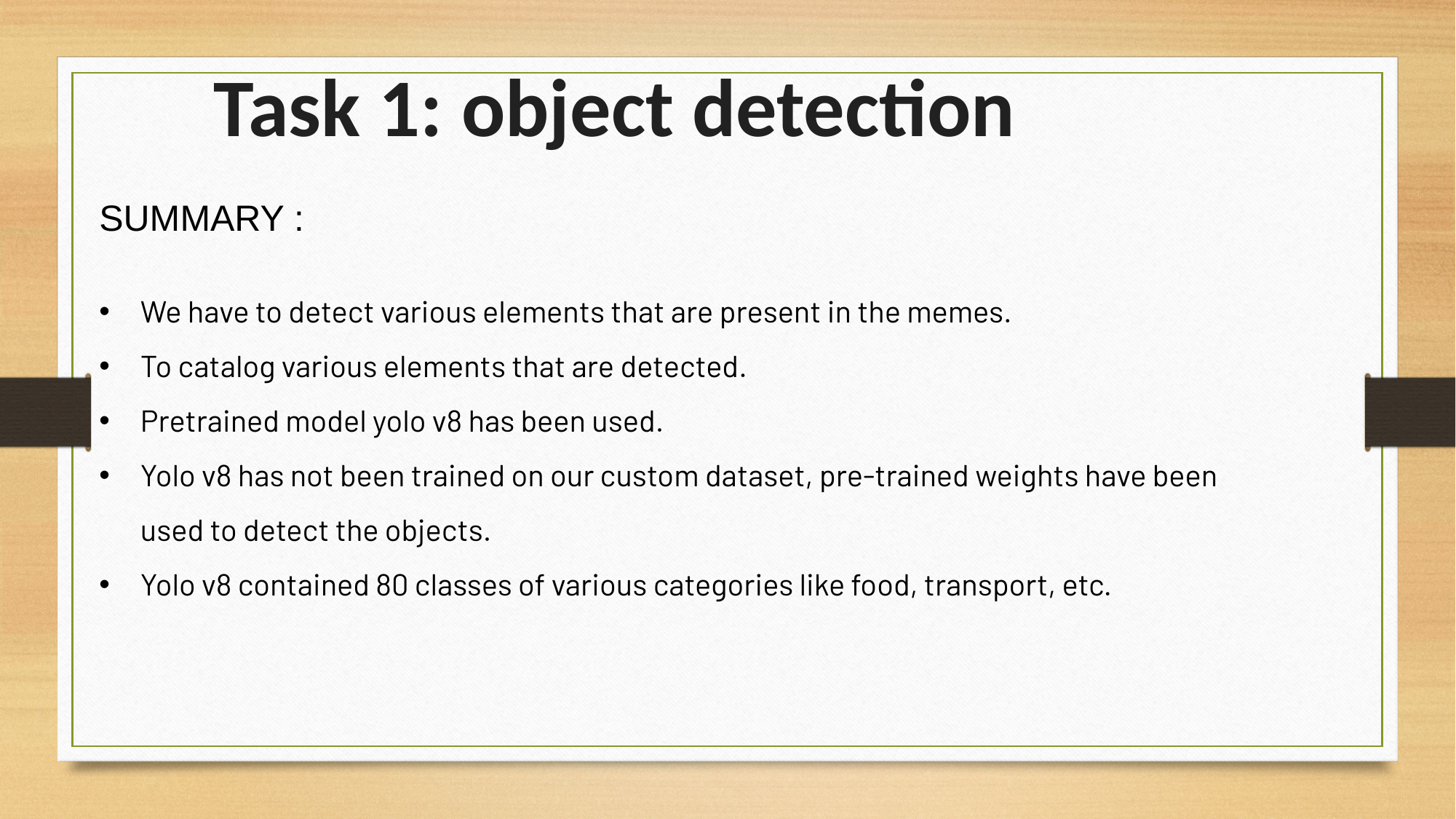

Task 1: object detection
SUMMARY :

We have to detect various elements that are present in the memes.
To catalog various elements that are detected.
Pretrained model yolo v8 has been used.
Yolo v8 has not been trained on our custom dataset, pre-trained weights have been used to detect the objects.
Yolo v8 contained 80 classes of various categories like food, transport, etc.